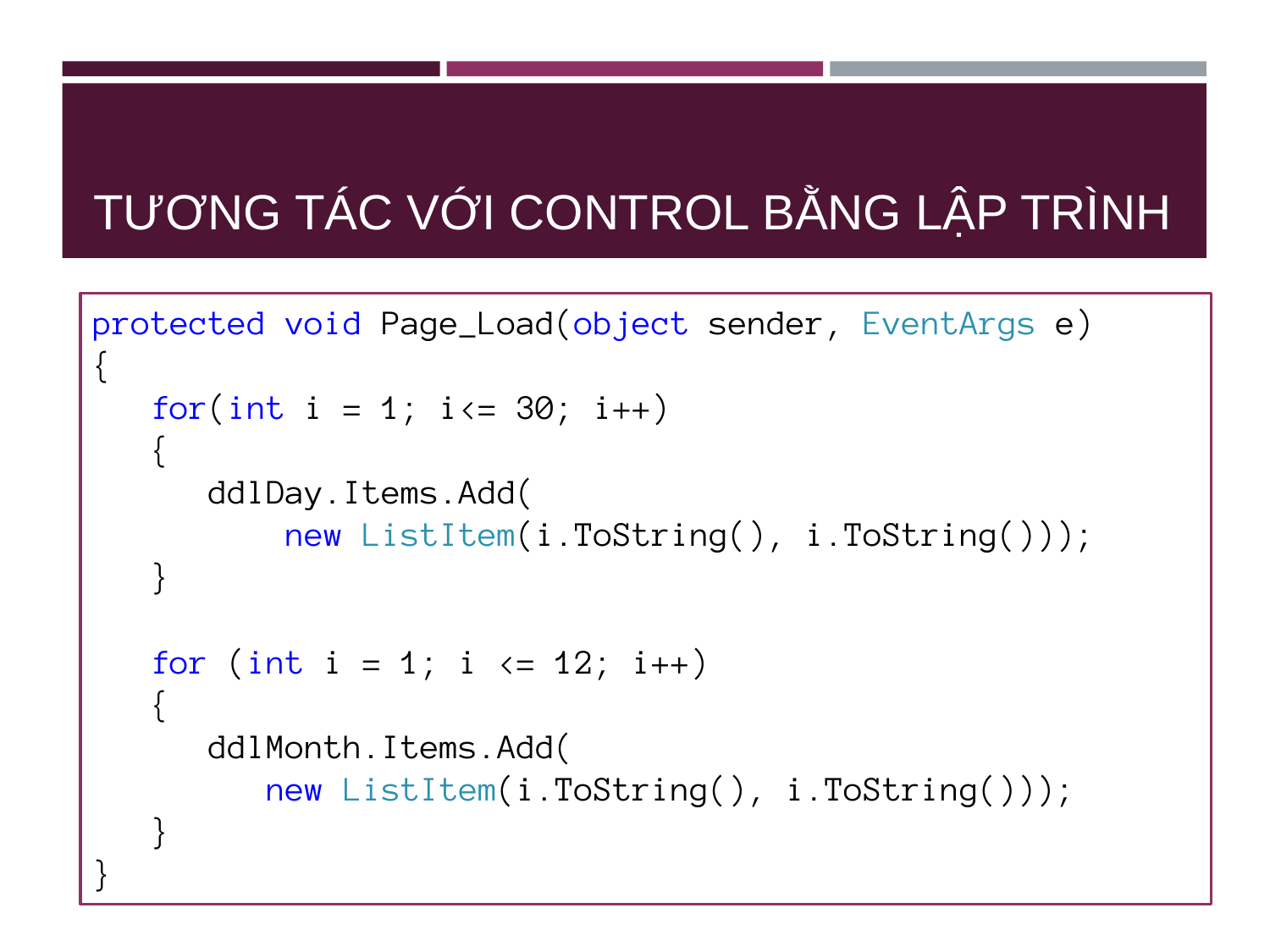

# TƯƠNG TÁC VỚI CONTROL BẰNG LẬP TRÌNH
protected void Page_Load(object sender, EventArgs e)
{
   for(int i = 1; i<= 30; i++)
   {
      ddlDay.Items.Add(
          new ListItem(i.ToString(), i.ToString()));
   }

   for (int i = 1; i <= 12; i++)
   {
      ddlMonth.Items.Add(
         new ListItem(i.ToString(), i.ToString()));
   }
}